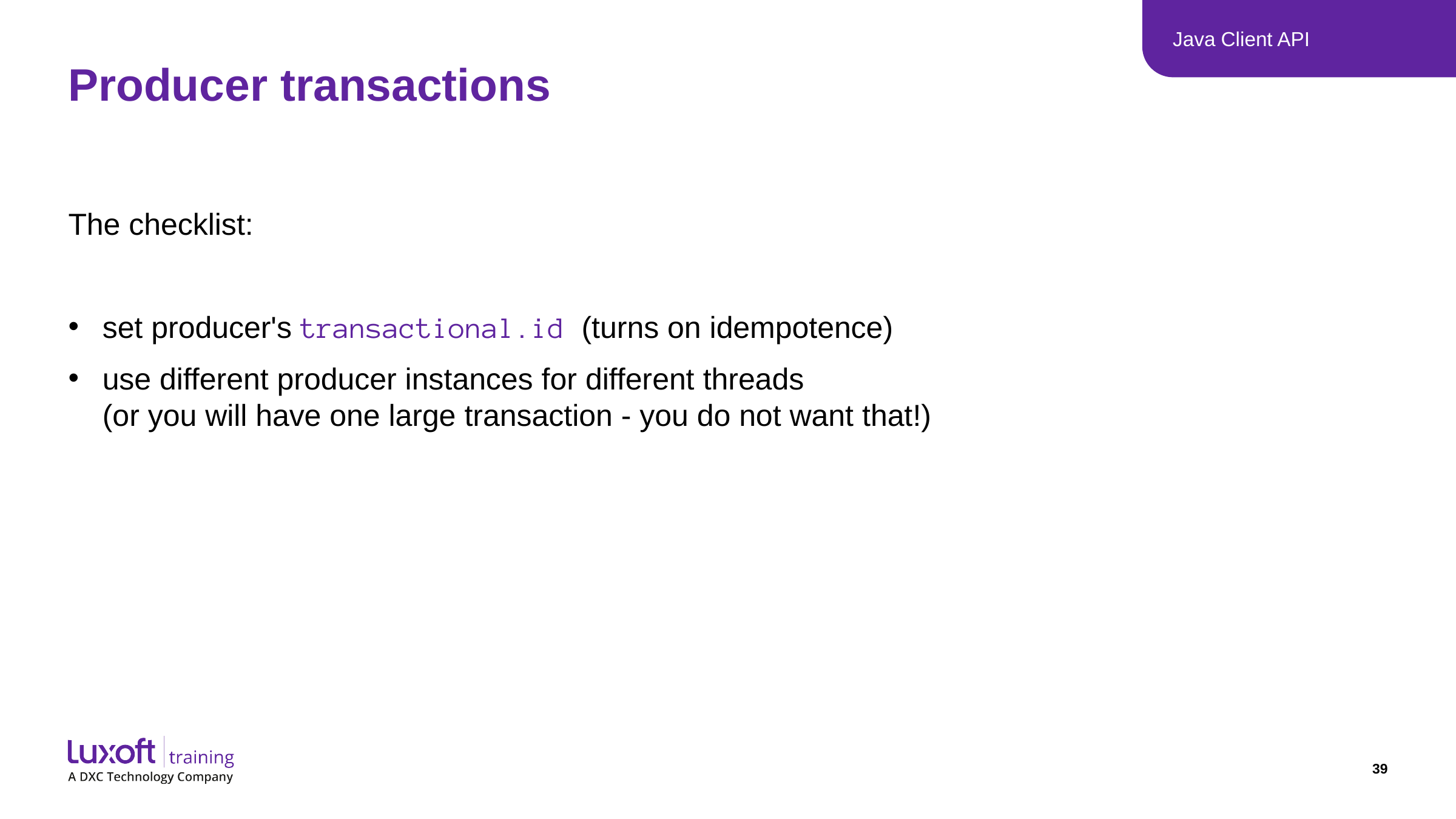

Java Client API
# Producer transactions

The checklist:

set producer's transactional.id (turns on idempotence)
use different producer instances for different threads
(or you will have one large transaction - you do not want that!)